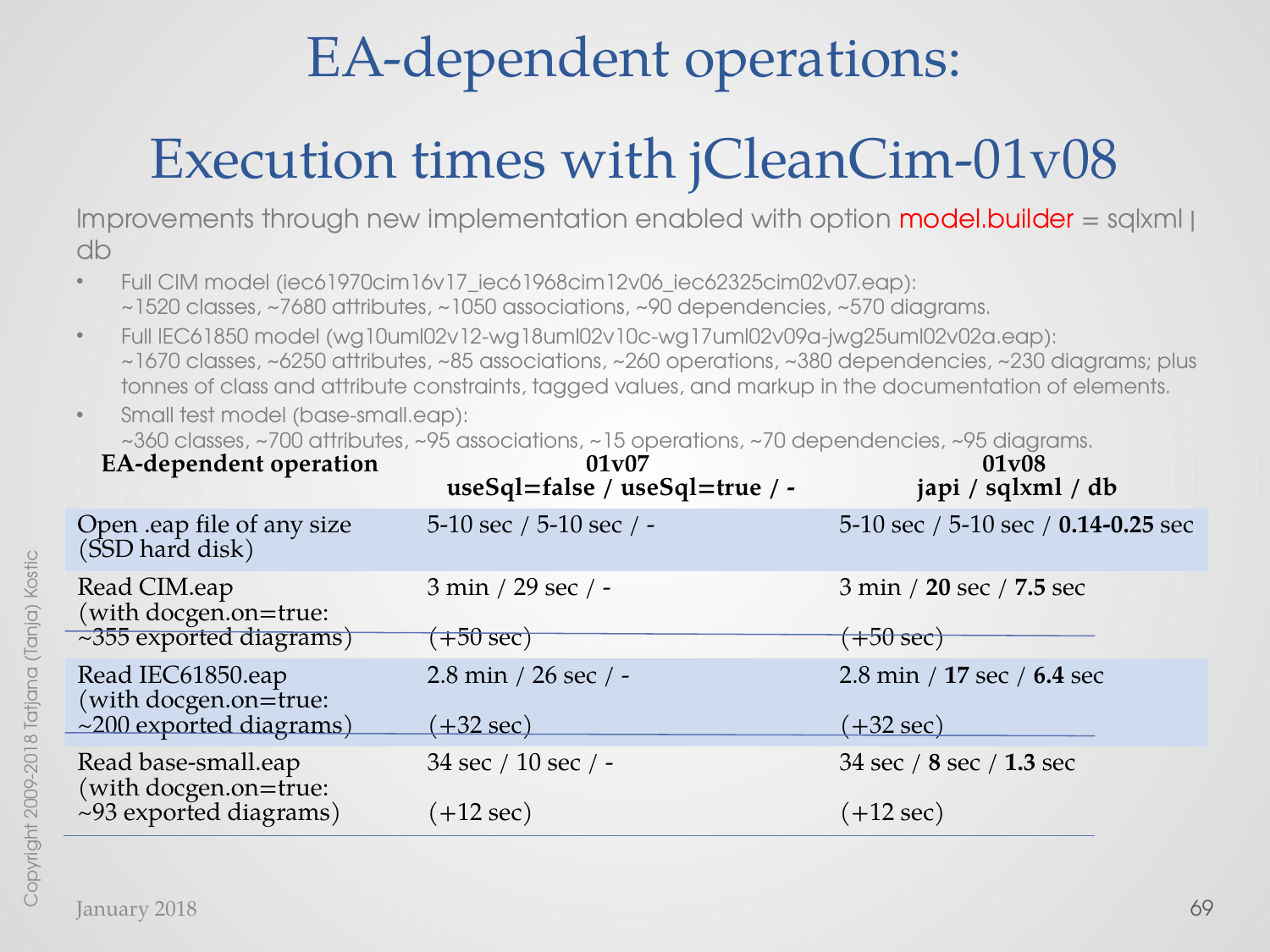

# EA-dependent operations: Execution times with jCleanCim-01v08
Improvements through new implementation enabled with option model.builder = sqlxml | db
Full CIM model (iec61970cim16v17_iec61968cim12v06_iec62325cim02v07.eap):
~1520 classes, ~7680 attributes, ~1050 associations, ~90 dependencies, ~570 diagrams.
Full IEC61850 model (wg10uml02v12-wg18uml02v10c-wg17uml02v09a-jwg25uml02v02a.eap):
~1670 classes, ~6250 attributes, ~85 associations, ~260 operations, ~380 dependencies, ~230 diagrams; plus tonnes of class and attribute constraints, tagged values, and markup in the documentation of elements.
Small test model (base-small.eap):
~360 classes, ~700 attributes, ~95 associations, ~15 operations, ~70 dependencies, ~95 diagrams.

| EA-dependent operation | 01v07 useSql=false / useSql=true / - | 01v08 japi / sqlxml / db |
| --- | --- | --- |
| Open .eap file of any size (SSD hard disk) | 5-10 sec / 5-10 sec / - | 5-10 sec / 5-10 sec / 0.14-0.25 sec |
| Read CIM.eap (with docgen.on=true: ~355 exported diagrams) | 3 min / 29 sec / - (+50 sec) | 3 min / 20 sec / 7.5 sec (+50 sec) |
| Read IEC61850.eap (with docgen.on=true: ~200 exported diagrams) | 2.8 min / 26 sec / - (+32 sec) | 2.8 min / 17 sec / 6.4 sec (+32 sec) |
| Read base-small.eap (with docgen.on=true: ~93 exported diagrams) | 34 sec / 10 sec / - (+12 sec) | 34 sec / 8 sec / 1.3 sec (+12 sec) |
Copyright 2009-2018 Tatjana (Tanja) Kostic
January 2018
69